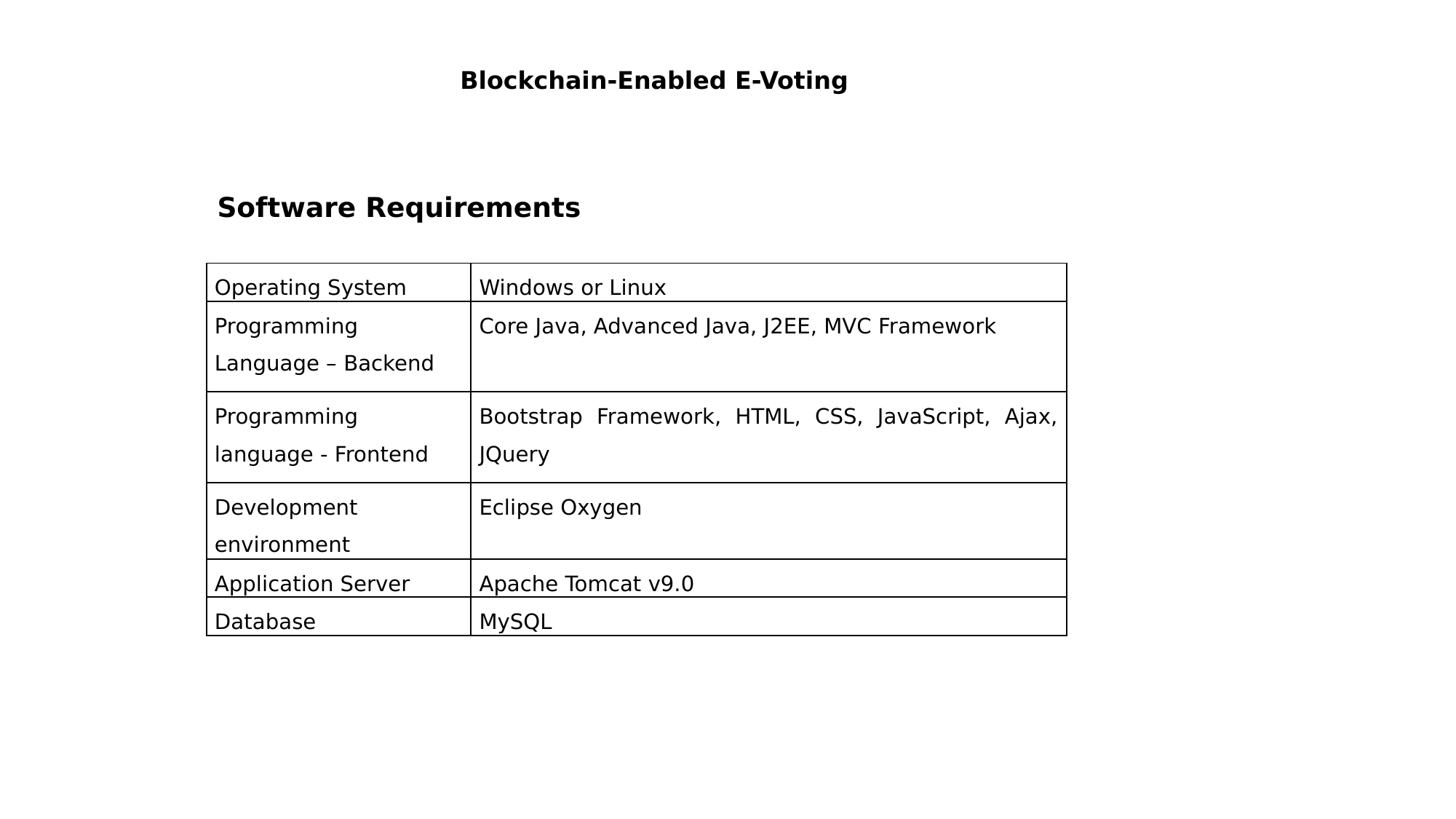

Blockchain-Enabled E-Voting
Software Requirements

| Operating System | Windows or Linux |
| --- | --- |
| Programming Language – Backend | Core Java, Advanced Java, J2EE, MVC Framework |
| Programming language - Frontend | Bootstrap Framework, HTML, CSS, JavaScript, Ajax, JQuery |
| Development environment | Eclipse Oxygen |
| Application Server | Apache Tomcat v9.0 |
| Database | MySQL |